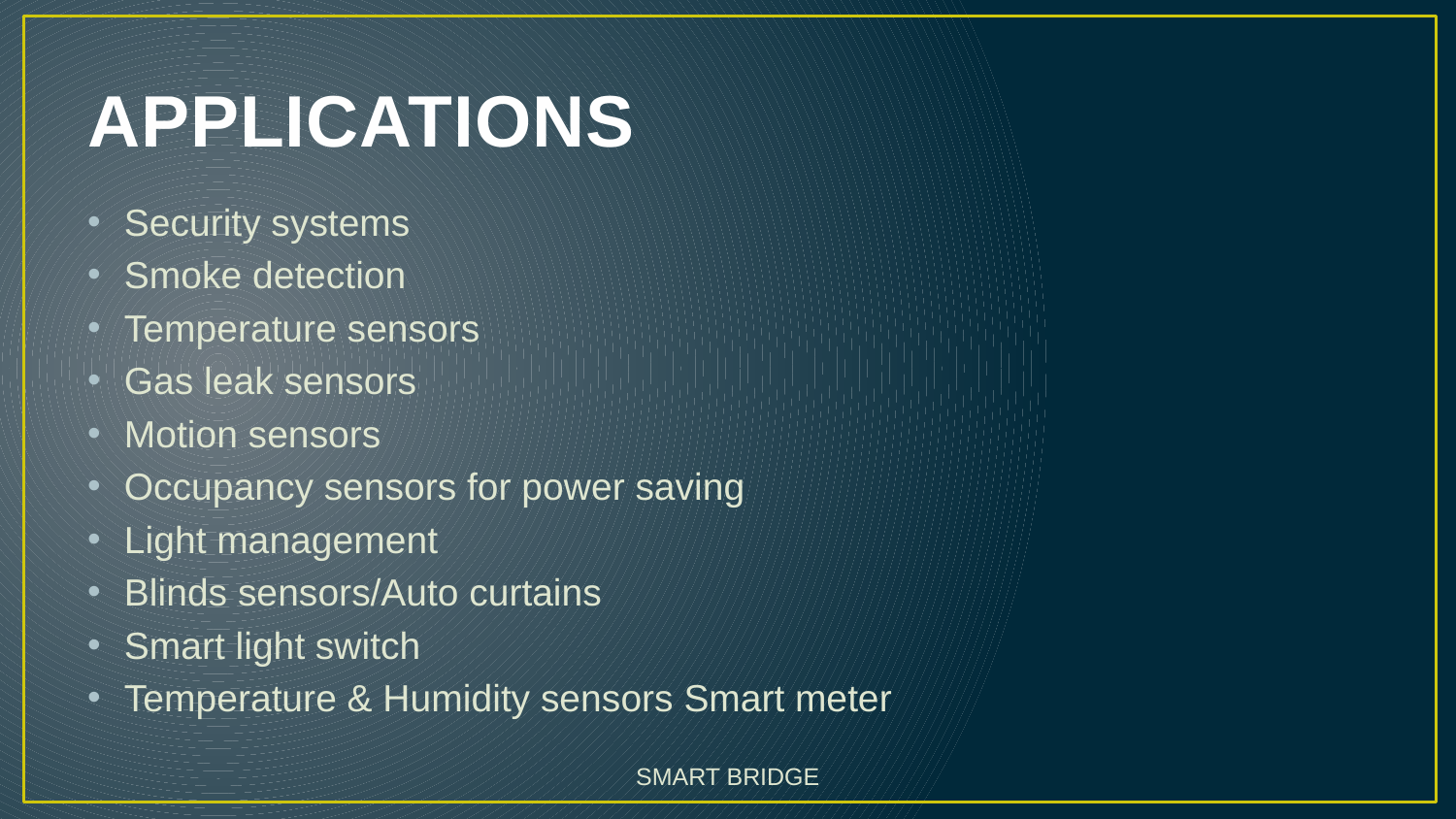

# APPLICATIONS
Security systems
Smoke detection
Temperature sensors
Gas leak sensors
Motion sensors
Occupancy sensors for power saving
Light management
Blinds sensors/Auto curtains
Smart light switch
Temperature & Humidity sensors Smart meter

SMART BRIDGE